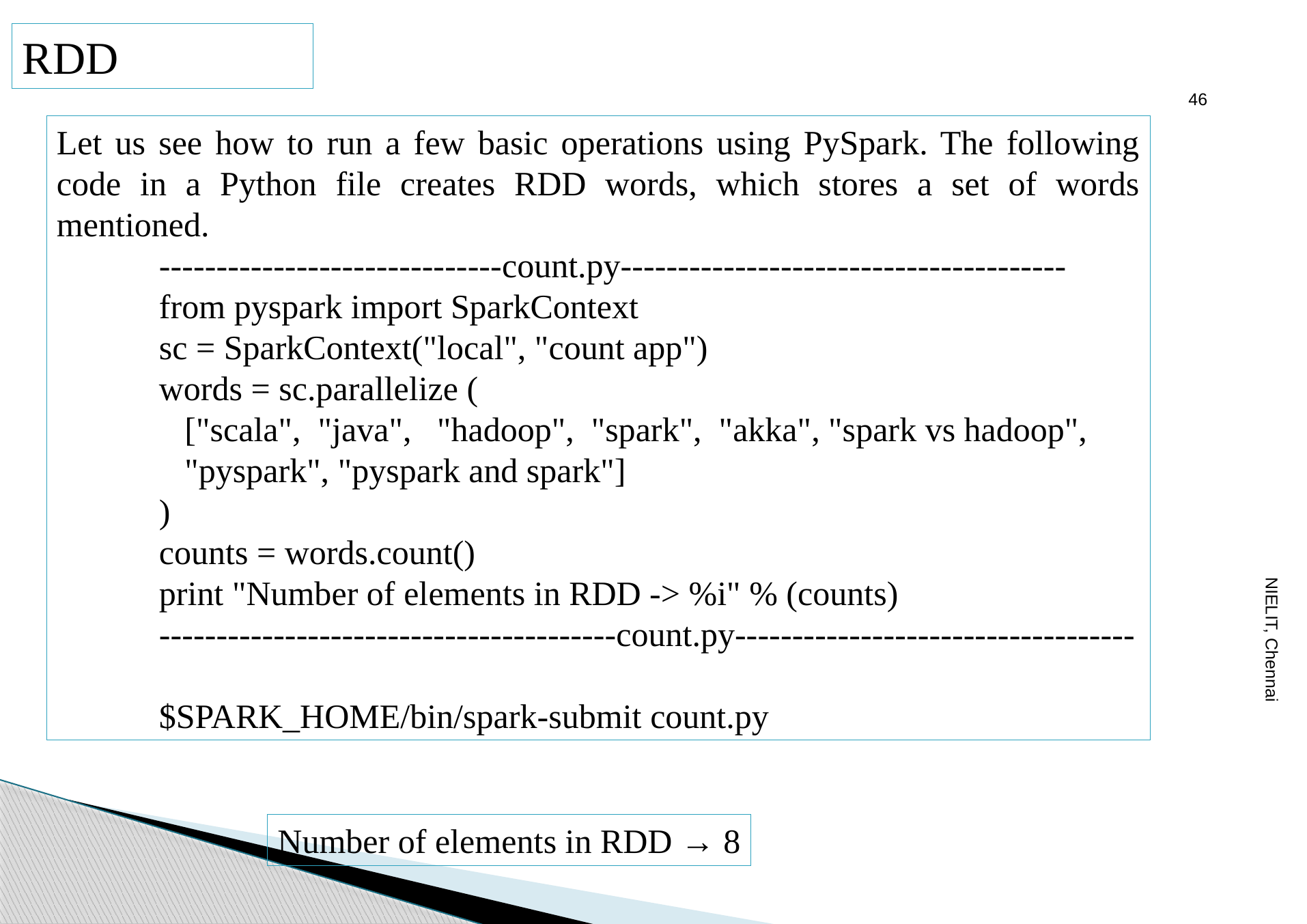

46
RDD
Let us see how to run a few basic operations using PySpark. The following code in a Python file creates RDD words, which stores a set of words mentioned.
------------------------------count.py---------------------------------------
from pyspark import SparkContext
sc = SparkContext("local", "count app")
words = sc.parallelize (
   ["scala",  "java",   "hadoop",  "spark",  "akka", "spark vs hadoop",
   "pyspark", "pyspark and spark"]
)
counts = words.count()
print "Number of elements in RDD -> %i" % (counts)
----------------------------------------count.py-----------------------------------

$SPARK_HOME/bin/spark-submit count.py
NIELIT, Chennai
Number of elements in RDD → 8